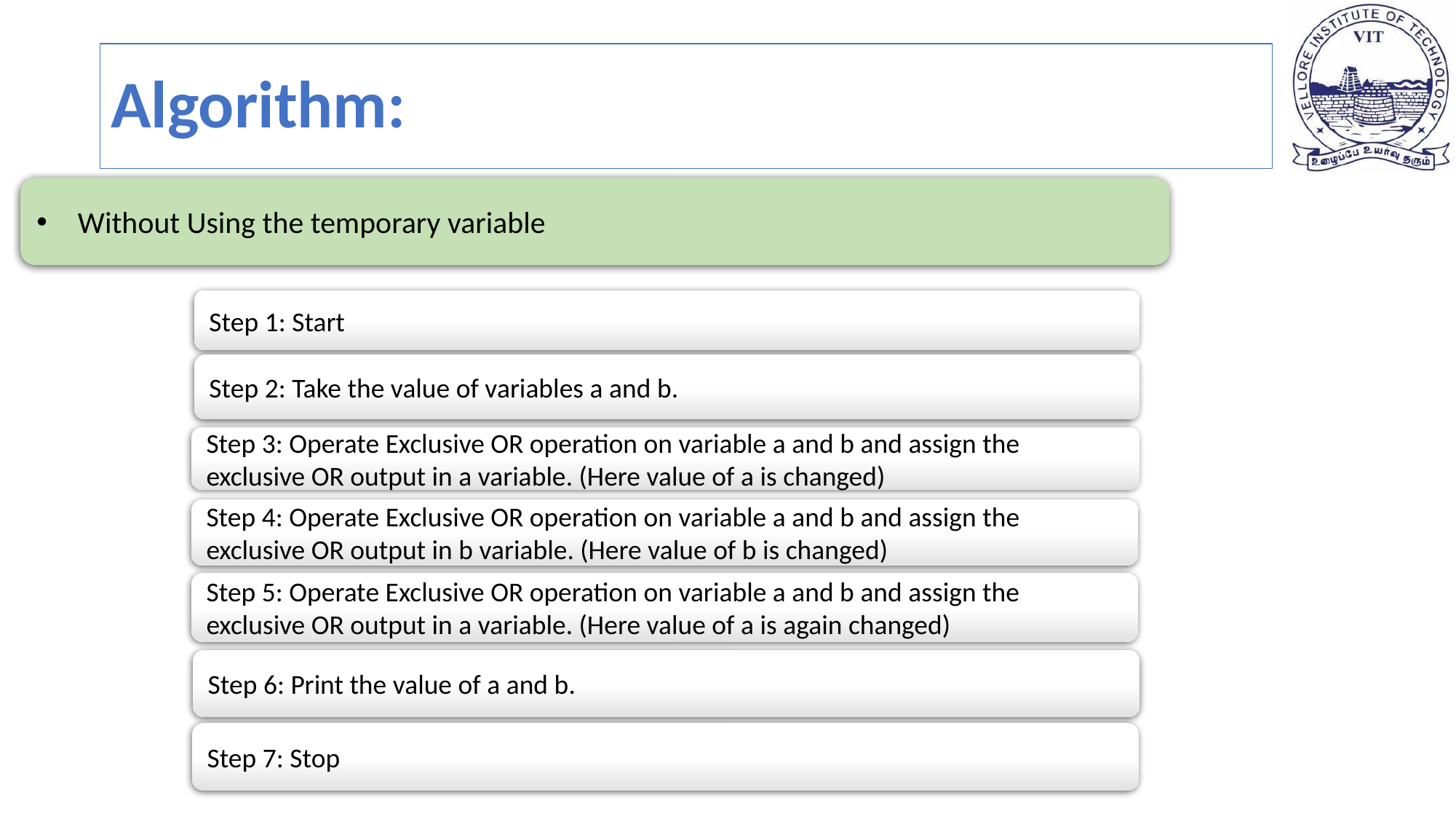

# Algorithm:

Without Using the temporary variable

Step 1: Start

Step 2: Take the value of variables a and b.

Step 3: Operate Exclusive OR operation on variable a and b and assign the exclusive OR output in a variable. (Here value of a is changed)

Step 4: Operate Exclusive OR operation on variable a and b and assign the exclusive OR output in b variable. (Here value of b is changed)

Step 5: Operate Exclusive OR operation on variable a and b and assign the exclusive OR output in a variable. (Here value of a is again changed)

Step 6: Print the value of a and b.

Step 7: Stop